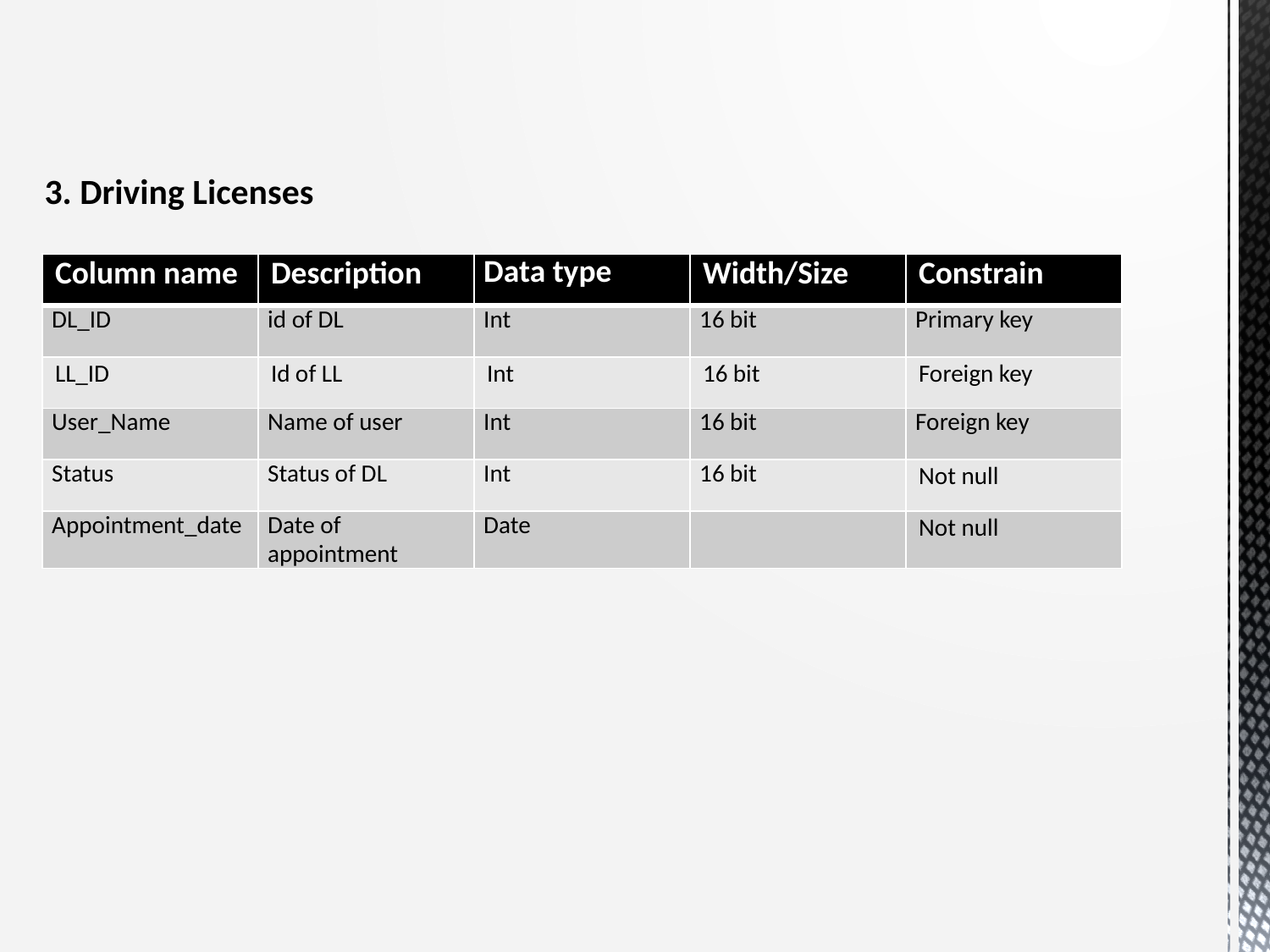

# 3. Driving Licenses
| Column name | Description | Data type | Width/Size | Constrain |
| --- | --- | --- | --- | --- |
| DL\_ID | id of DL | Int | 16 bit | Primary key |
| LL\_ID | Id of LL | Int | 16 bit | Foreign key |
| User\_Name | Name of user | Int | 16 bit | Foreign key |
| Status | Status of DL | Int | 16 bit | Not null |
| Appointment\_date | Date of appointment | Date |  | Not null |